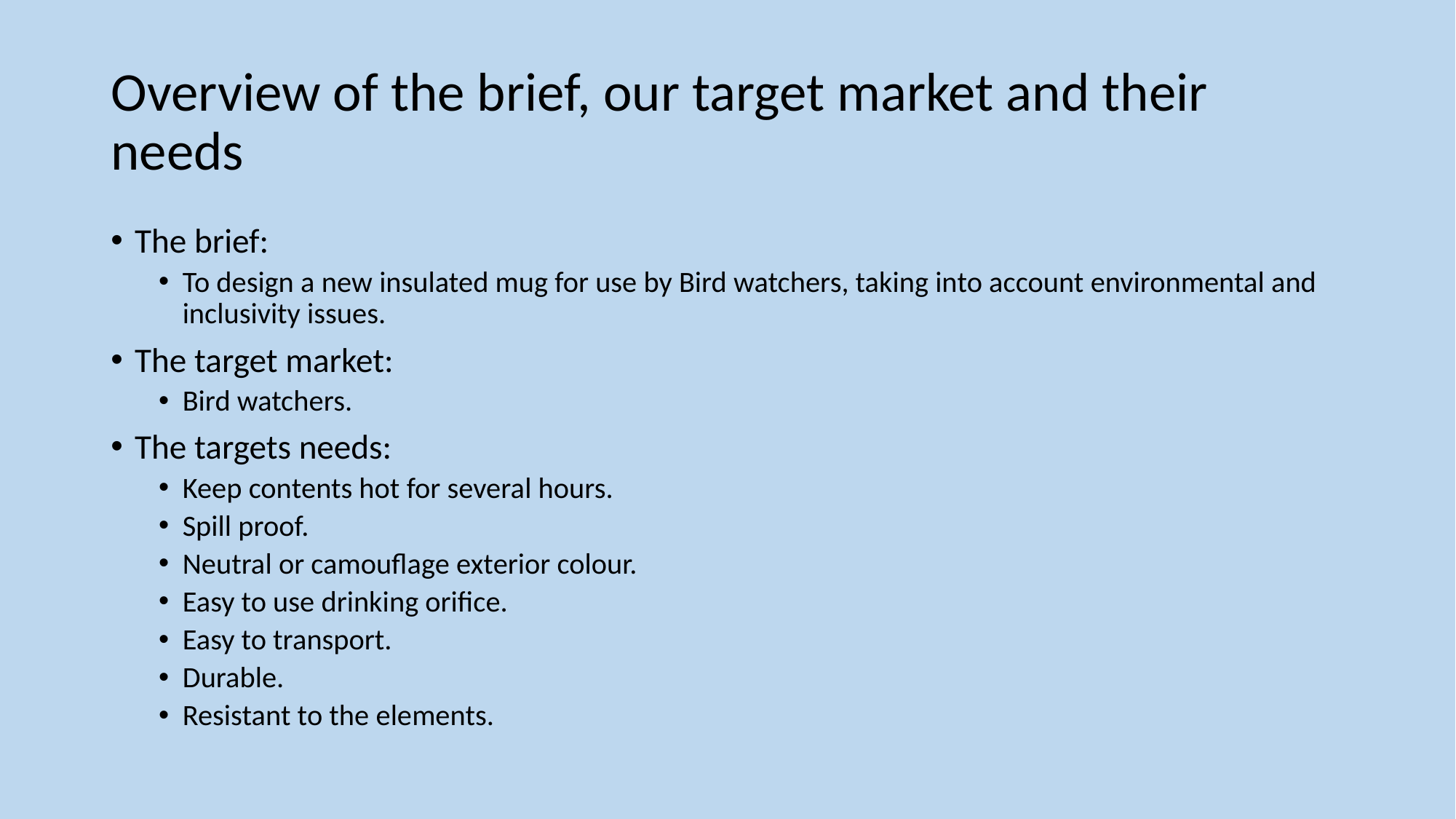

# Overview of the brief, our target market and their needs
The brief:
To design a new insulated mug for use by Bird watchers, taking into account environmental and inclusivity issues.
The target market:
Bird watchers.
The targets needs:
Keep contents hot for several hours.
Spill proof.
Neutral or camouflage exterior colour.
Easy to use drinking orifice.
Easy to transport.
Durable.
Resistant to the elements.